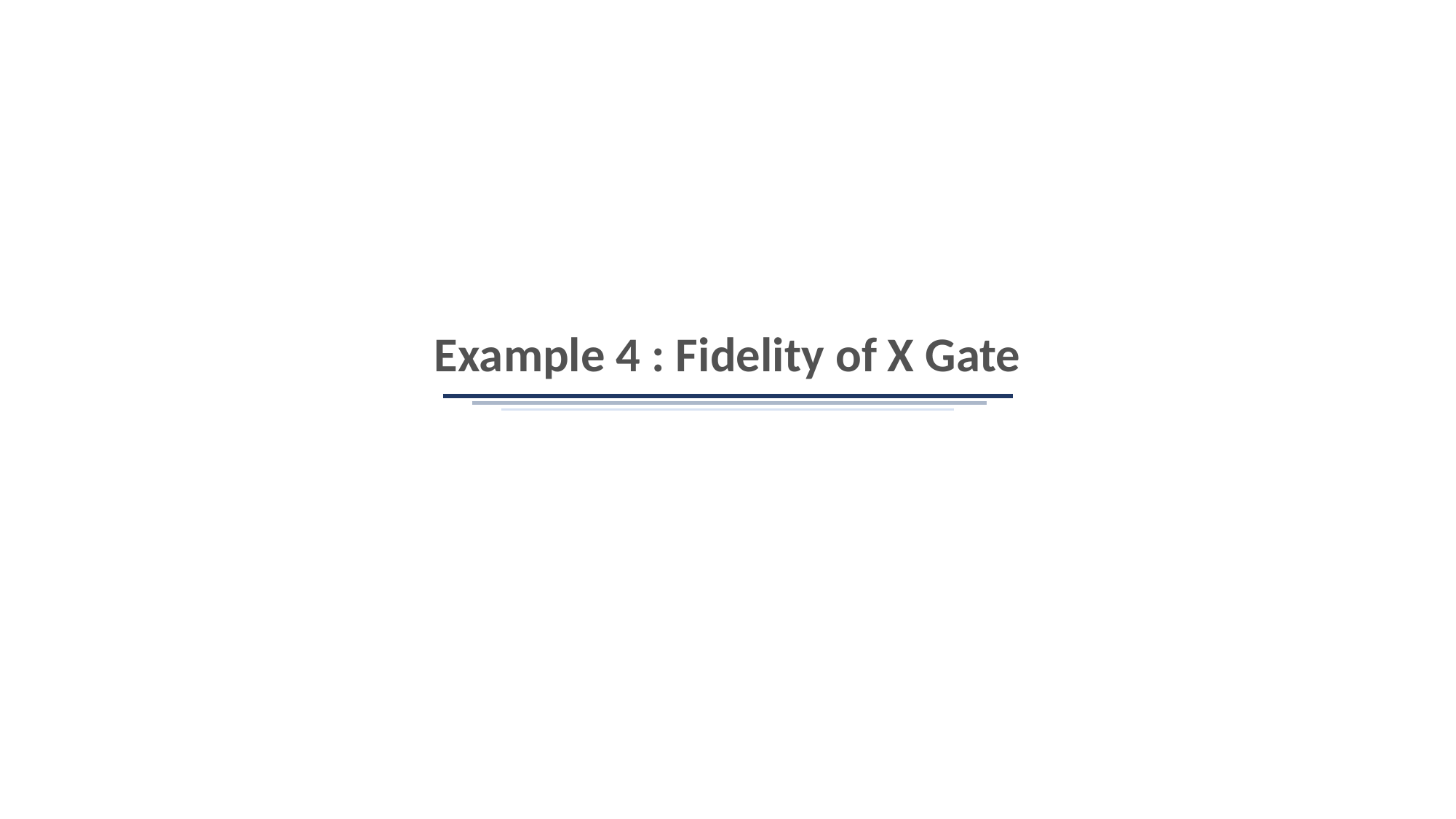

Example 4 : Fidelity of X Gate